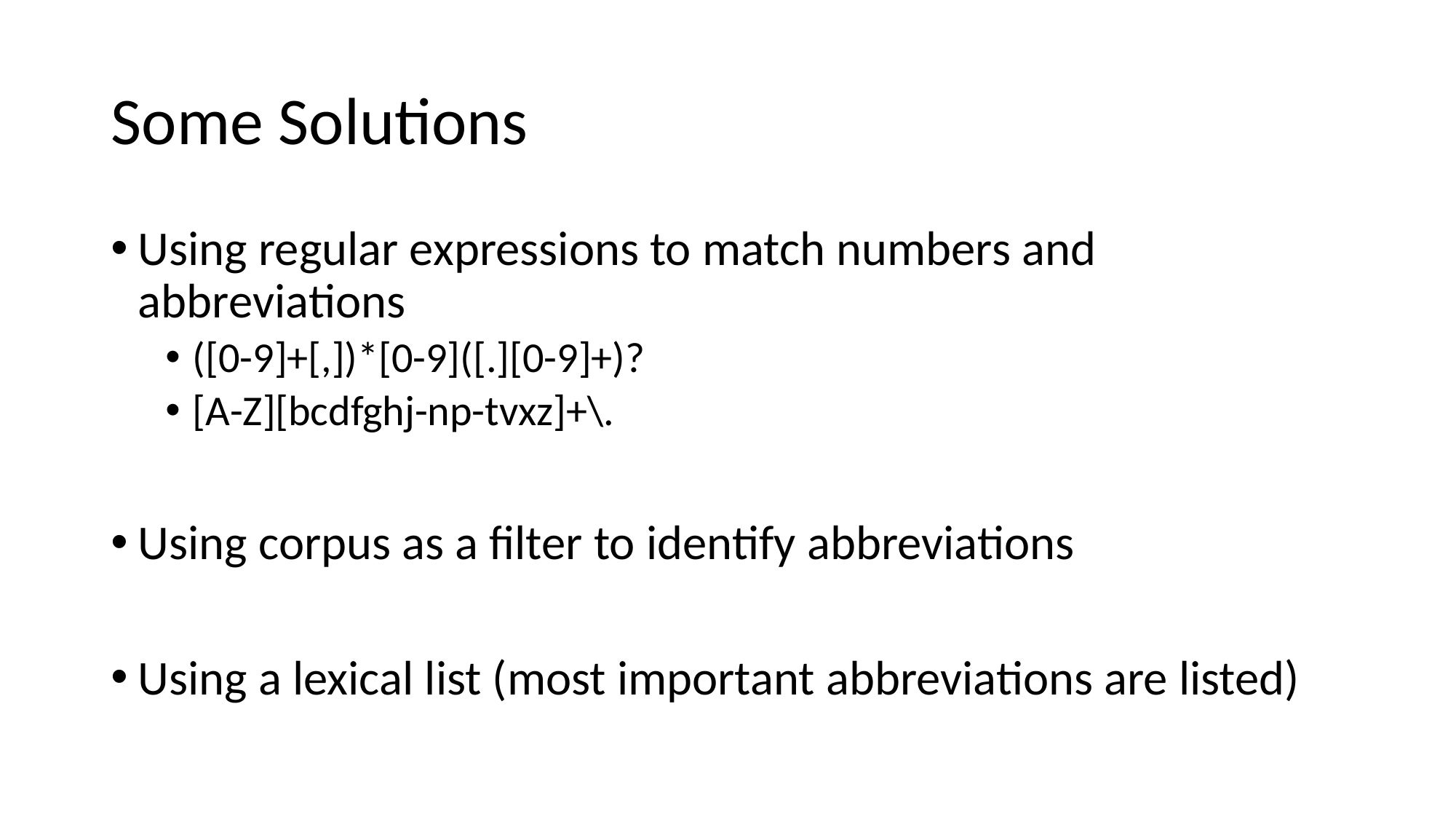

# Some Solutions
Using regular expressions to match numbers and abbreviations
([0-9]+[,])*[0-9]([.][0-9]+)?
[A-Z][bcdfghj-np-tvxz]+\.

Using corpus as a filter to identify abbreviations

Using a lexical list (most important abbreviations are listed)